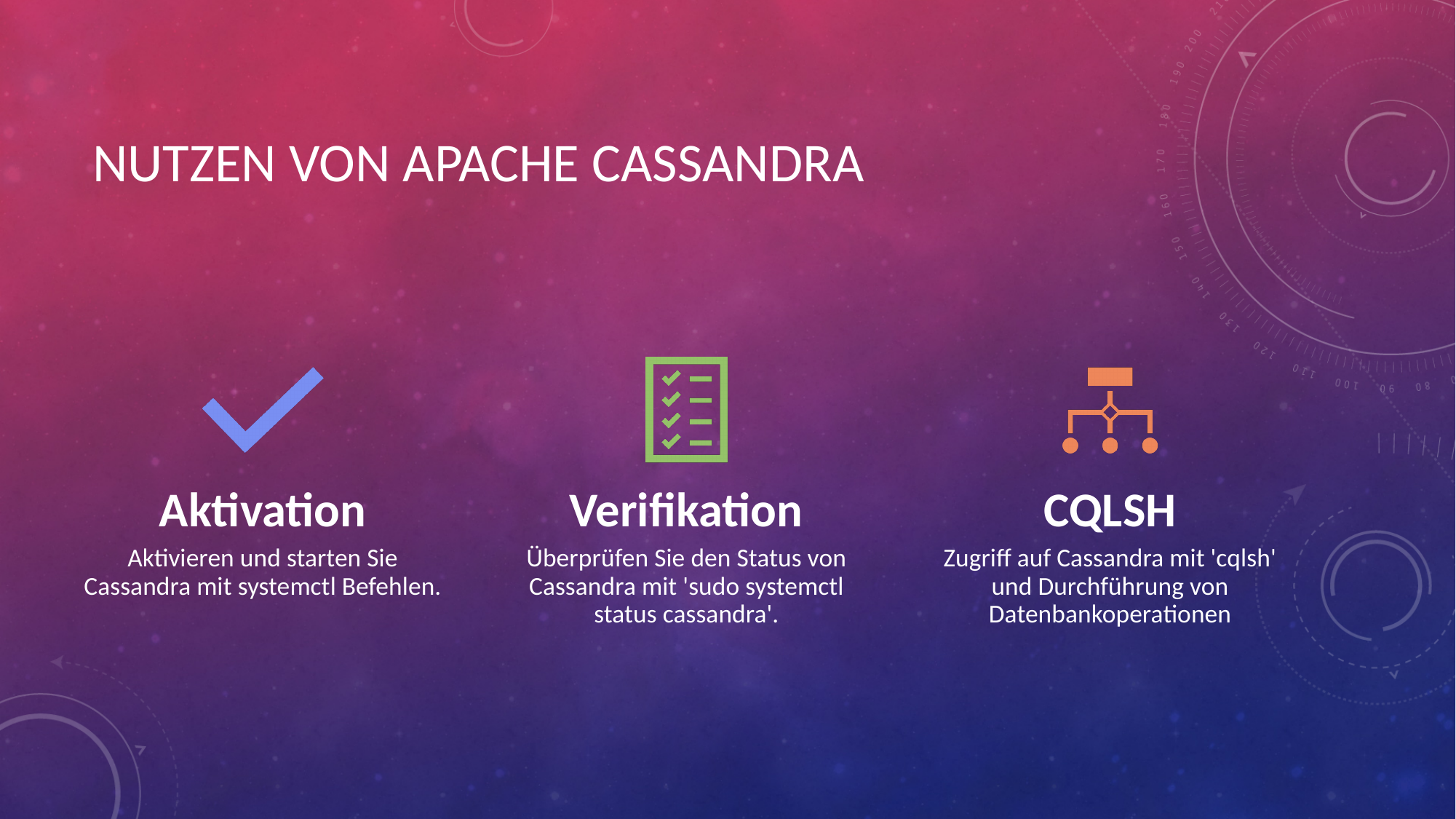

# Nutzen von Apache Cassandra
Aktivation
Aktivieren und starten Sie Cassandra mit systemctl Befehlen.
Verifikation
Überprüfen Sie den Status von Cassandra mit 'sudo systemctl status cassandra'.
CQLSH
Zugriff auf Cassandra mit 'cqlsh' und Durchführung von Datenbankoperationen